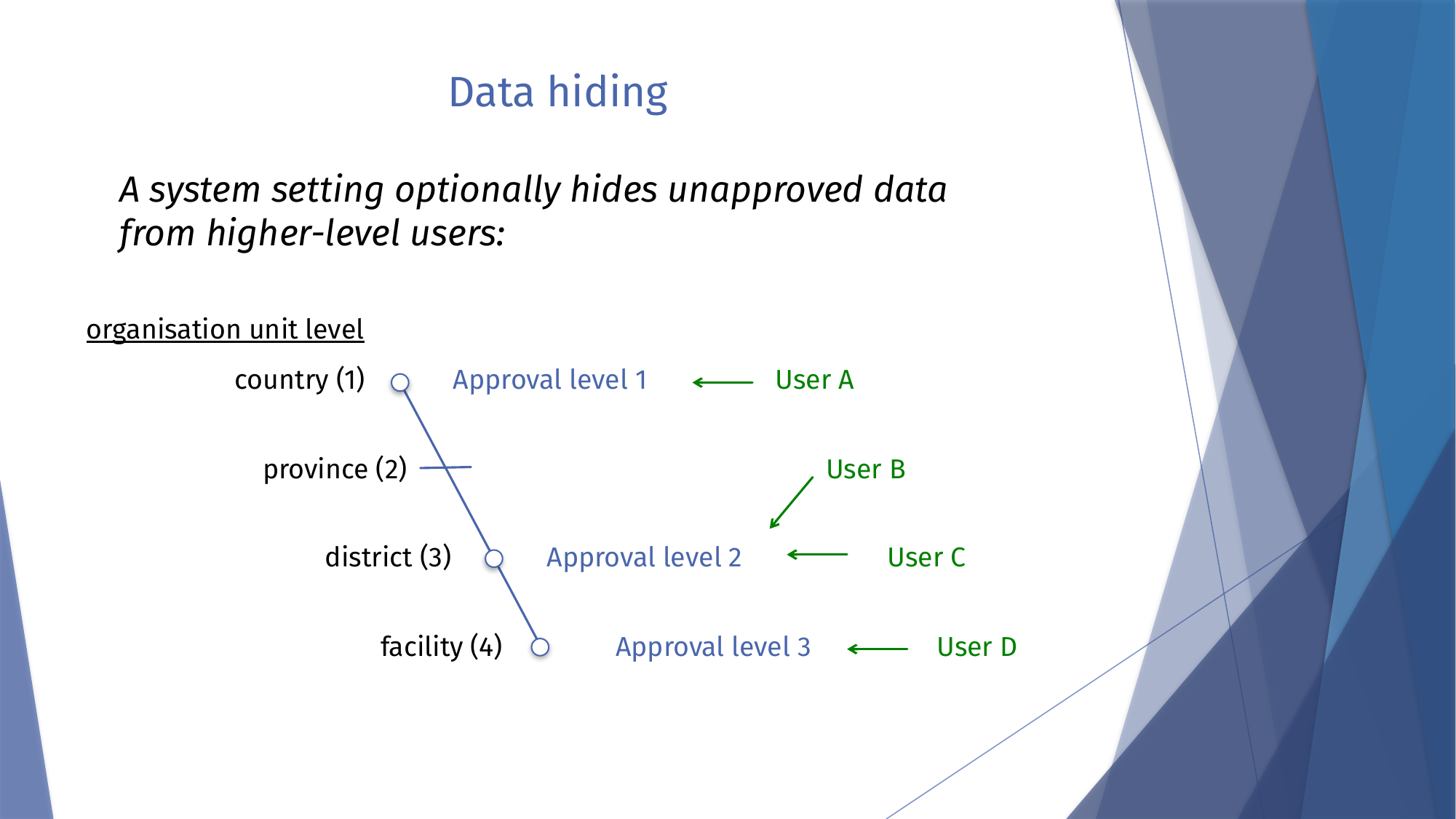

# Data hiding
A system setting optionally hides unapproved data
from higher-level users:
organisation unit level
country (1)
Approval level 1
User A

province (2)
User B
district (3)
Approval level 2
User C

facility (4)
Approval level 3
User D